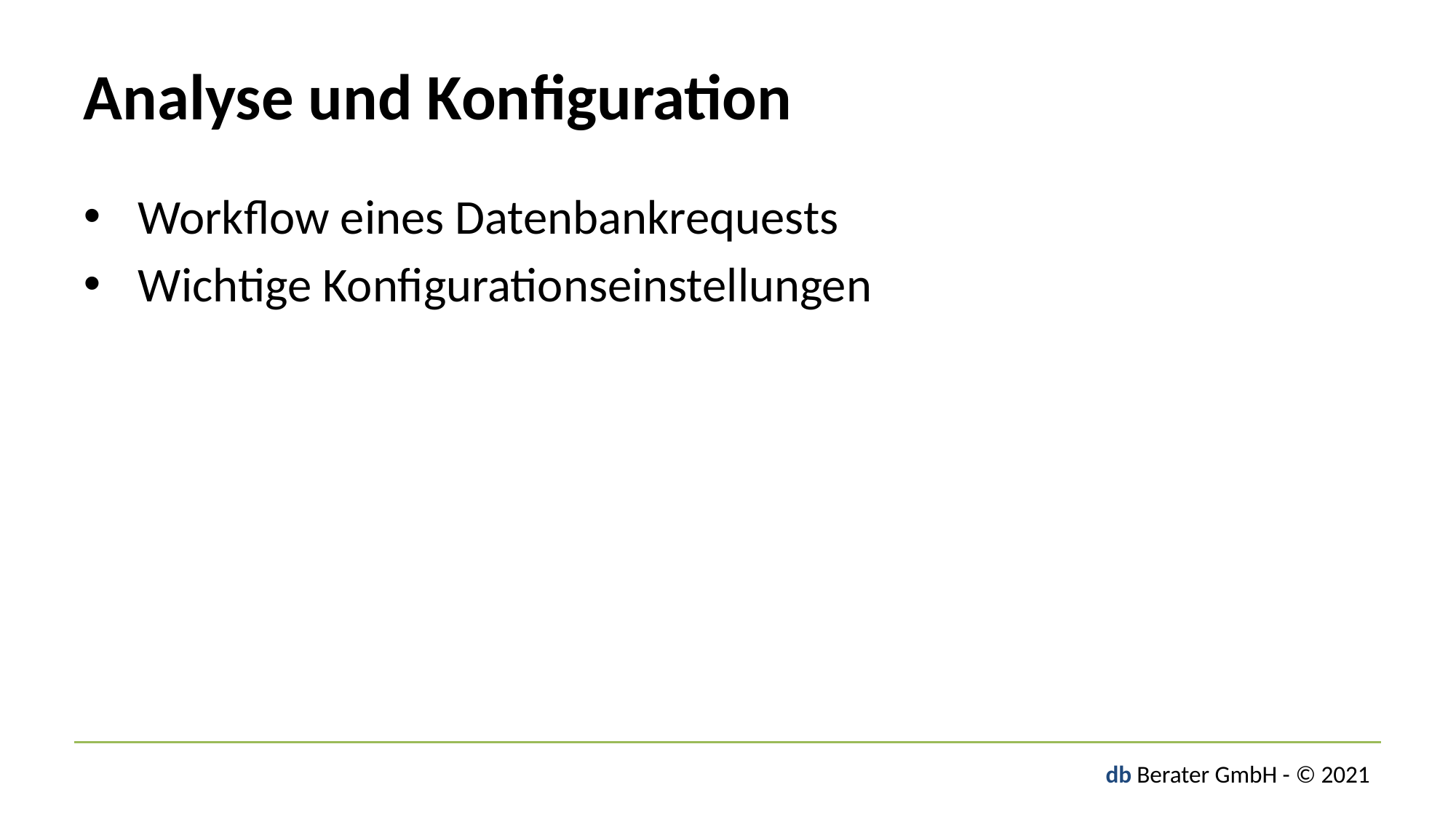

# Analyse und Konfiguration
Workflow eines Datenbankrequests
Wichtige Konfigurationseinstellungen